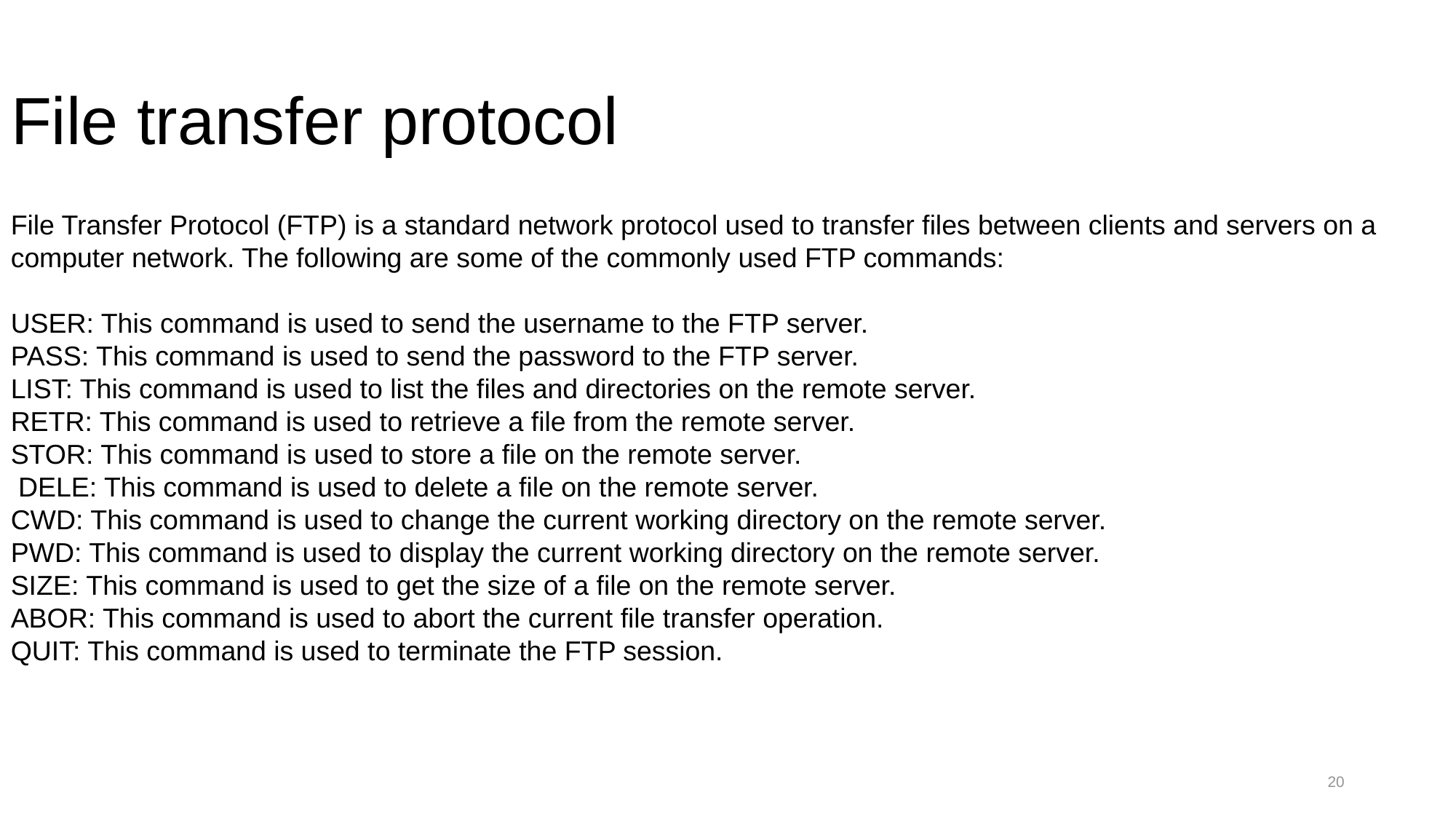

# File transfer protocol
File Transfer Protocol (FTP) is a standard network protocol used to transfer files between clients and servers on a computer network. The following are some of the commonly used FTP commands:

USER: This command is used to send the username to the FTP server.
PASS: This command is used to send the password to the FTP server.
LIST: This command is used to list the files and directories on the remote server.
RETR: This command is used to retrieve a file from the remote server.
STOR: This command is used to store a file on the remote server.
 DELE: This command is used to delete a file on the remote server.
CWD: This command is used to change the current working directory on the remote server.
PWD: This command is used to display the current working directory on the remote server.
SIZE: This command is used to get the size of a file on the remote server.
ABOR: This command is used to abort the current file transfer operation.
QUIT: This command is used to terminate the FTP session.
20